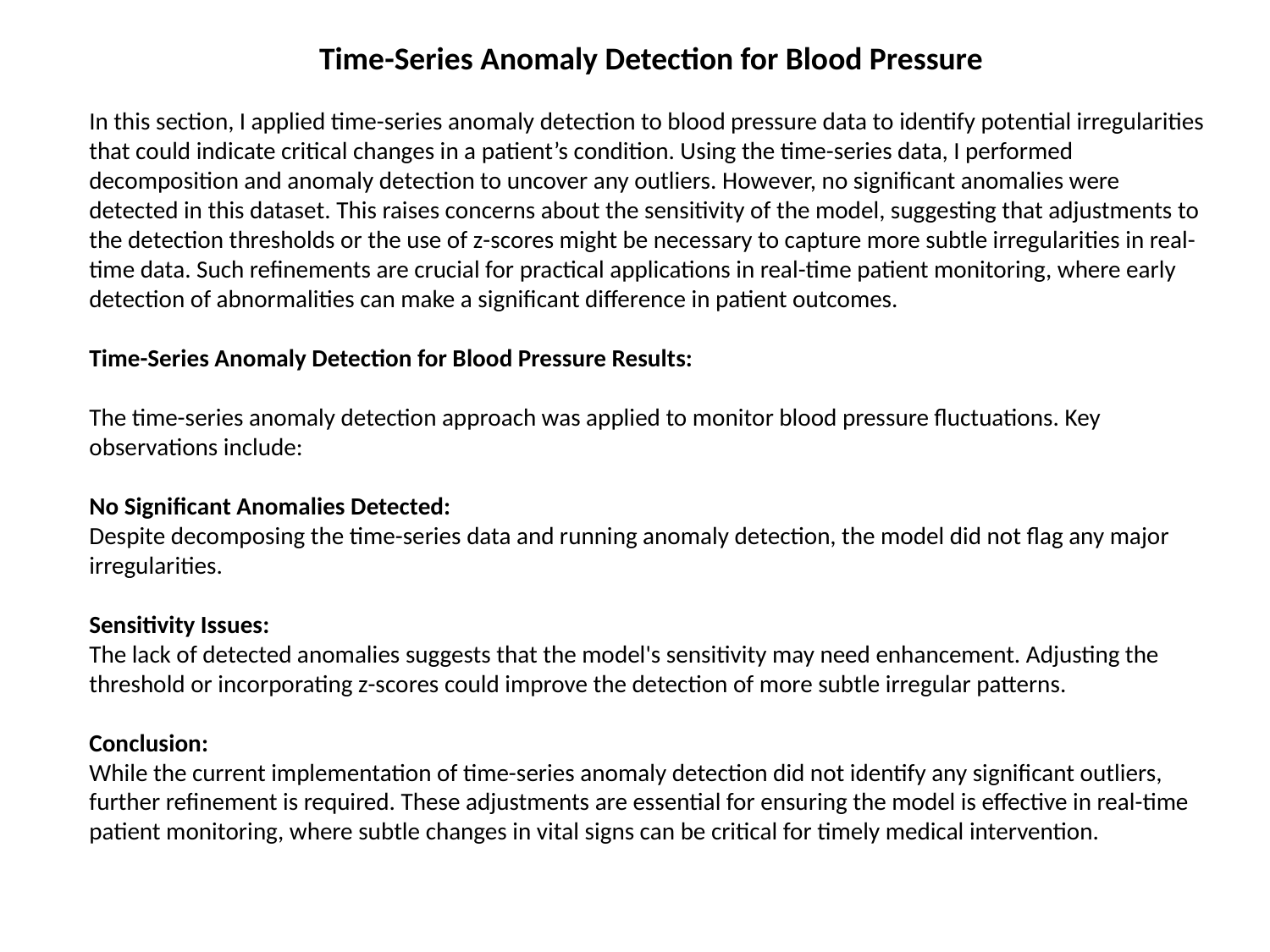

Time-Series Anomaly Detection for Blood Pressure

In this section, I applied time-series anomaly detection to blood pressure data to identify potential irregularities that could indicate critical changes in a patient’s condition. Using the time-series data, I performed decomposition and anomaly detection to uncover any outliers. However, no significant anomalies were detected in this dataset. This raises concerns about the sensitivity of the model, suggesting that adjustments to the detection thresholds or the use of z-scores might be necessary to capture more subtle irregularities in real-time data. Such refinements are crucial for practical applications in real-time patient monitoring, where early detection of abnormalities can make a significant difference in patient outcomes.

Time-Series Anomaly Detection for Blood Pressure Results:

The time-series anomaly detection approach was applied to monitor blood pressure fluctuations. Key observations include:

No Significant Anomalies Detected:
Despite decomposing the time-series data and running anomaly detection, the model did not flag any major irregularities.

Sensitivity Issues:
The lack of detected anomalies suggests that the model's sensitivity may need enhancement. Adjusting the threshold or incorporating z-scores could improve the detection of more subtle irregular patterns.

Conclusion:
While the current implementation of time-series anomaly detection did not identify any significant outliers, further refinement is required. These adjustments are essential for ensuring the model is effective in real-time patient monitoring, where subtle changes in vital signs can be critical for timely medical intervention.